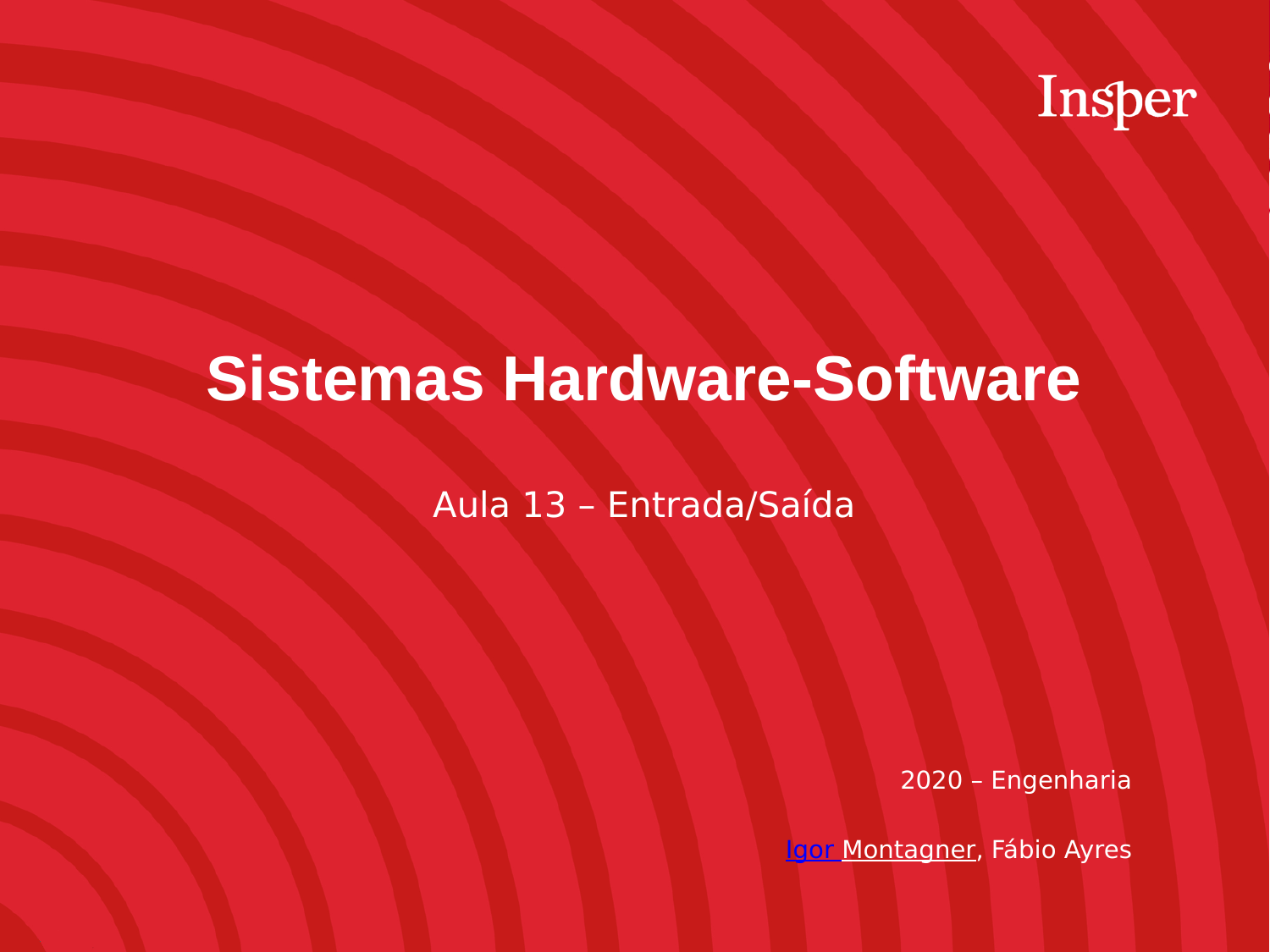

Sistemas Hardware-Software
Aula 13 – Entrada/Saída
2020 – Engenharia

Igor Montagner, Fábio Ayres